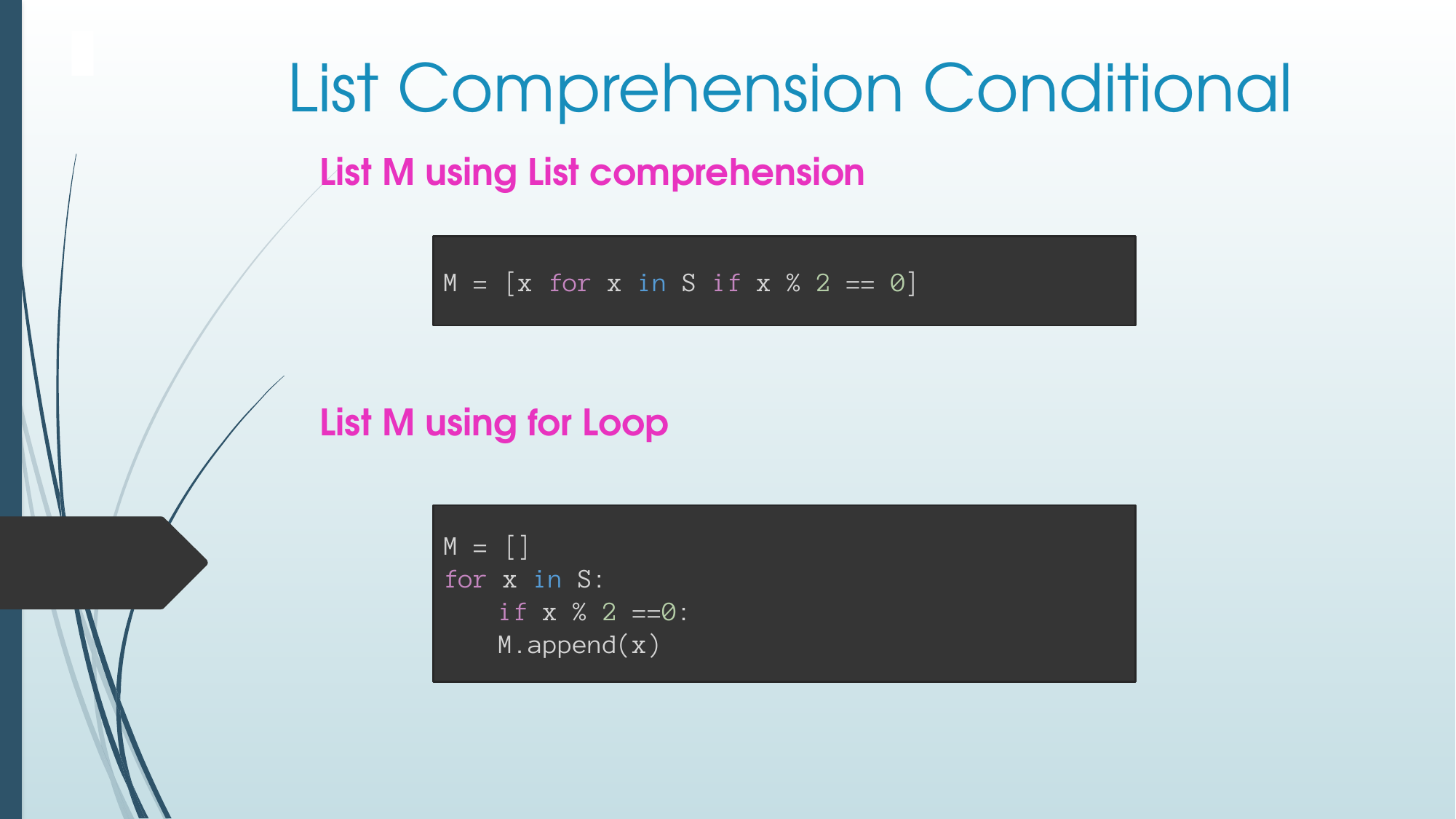

# List Comprehension Conditional
List M using List comprehension

List M using for Loop
M = [x for x in S if x % 2 == 0]
M = []
for x in S:
if x % 2 ==0:
M.append(x)